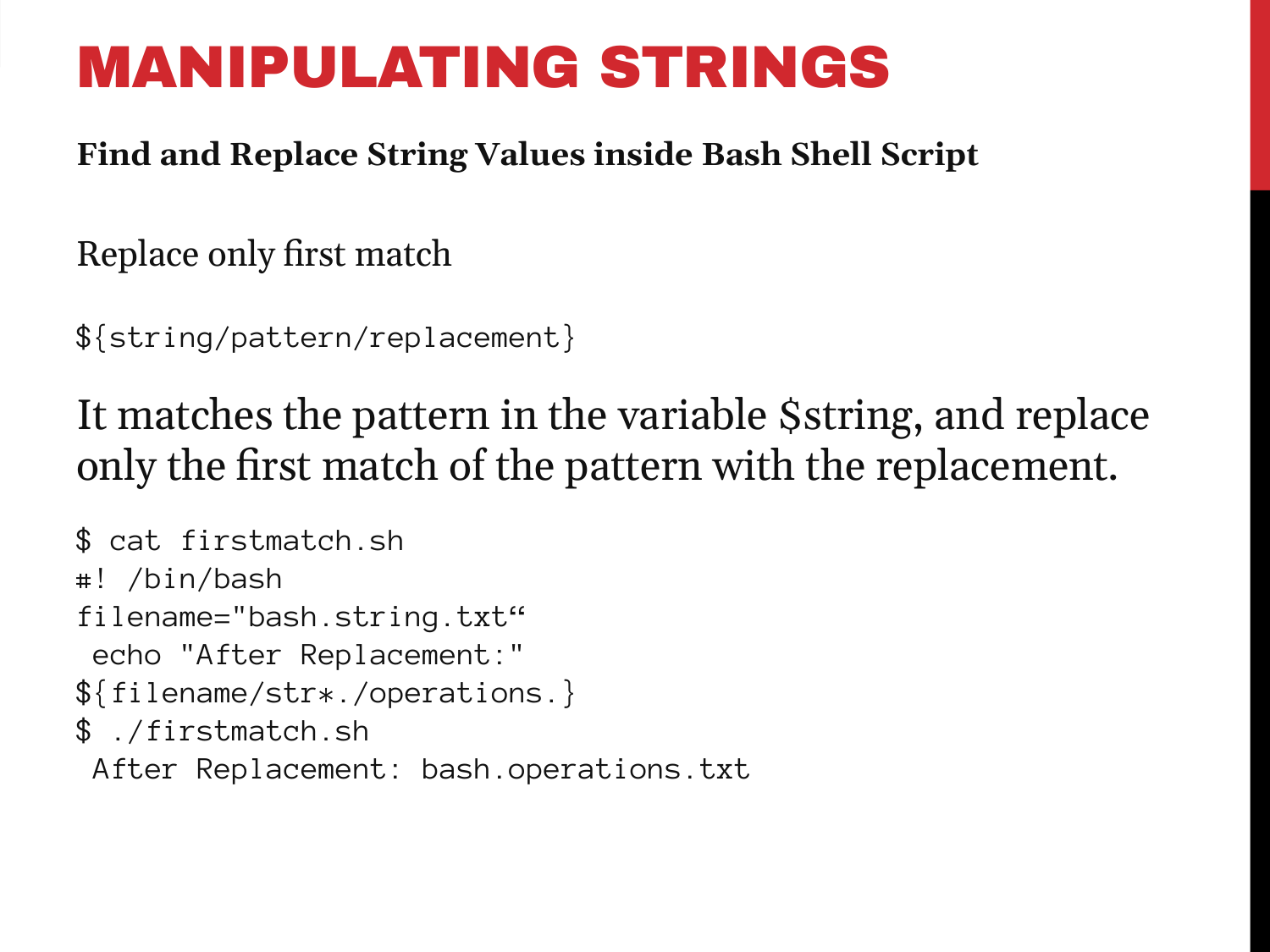

# Manipulating Strings
Find and Replace String Values inside Bash Shell Script

Replace only first match

${string/pattern/replacement}

It matches the pattern in the variable $string, and replace only the first match of the pattern with the replacement.

$ cat firstmatch.sh
#! /bin/bash
filename="bash.string.txt“
 echo "After Replacement:"
${filename/str*./operations.}
$ ./firstmatch.sh
 After Replacement: bash.operations.txt